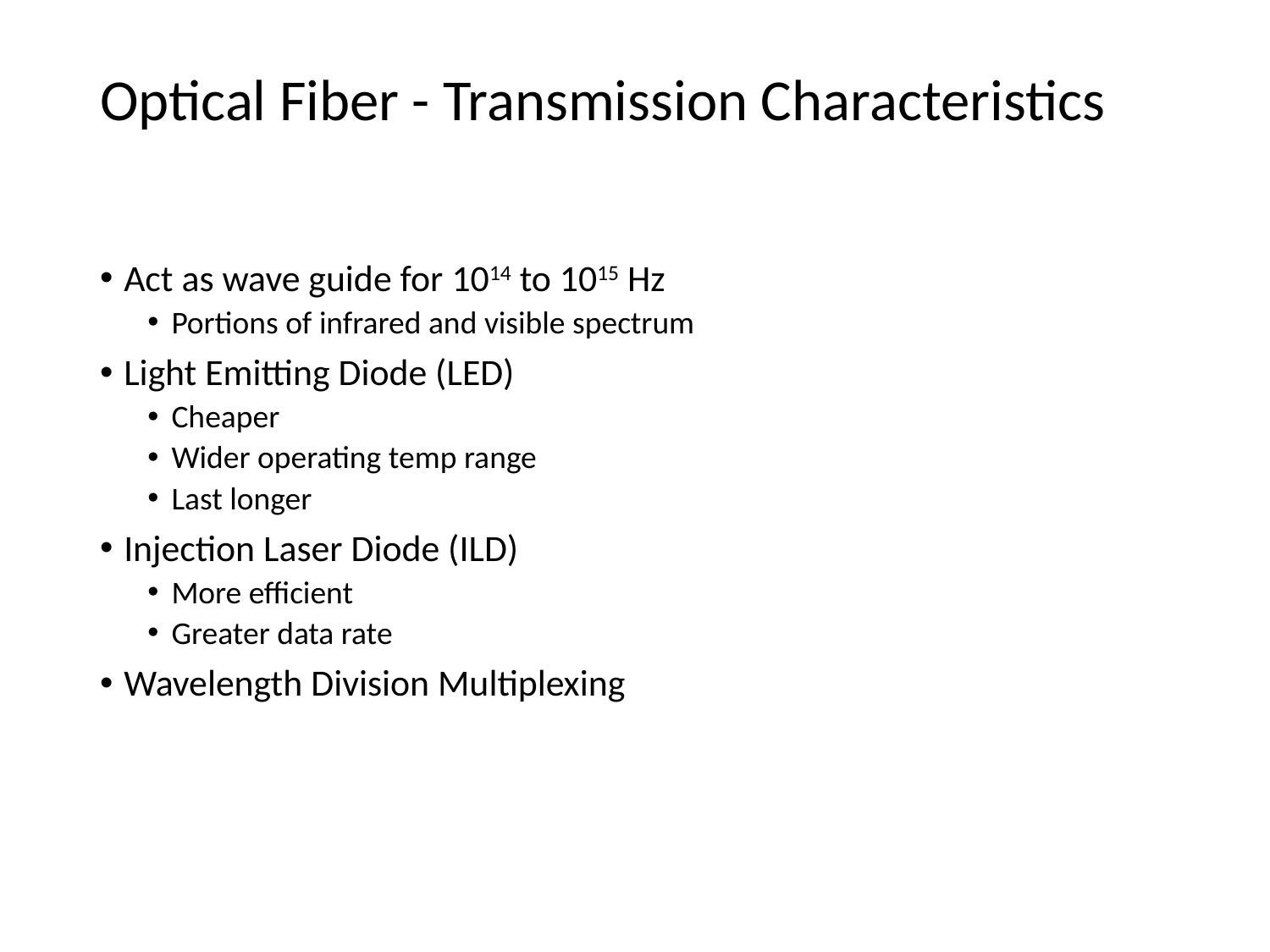

# Optical Fiber - Transmission Characteristics
Act as wave guide for 1014 to 1015 Hz
Portions of infrared and visible spectrum
Light Emitting Diode (LED)
Cheaper
Wider operating temp range
Last longer
Injection Laser Diode (ILD)
More efficient
Greater data rate
Wavelength Division Multiplexing